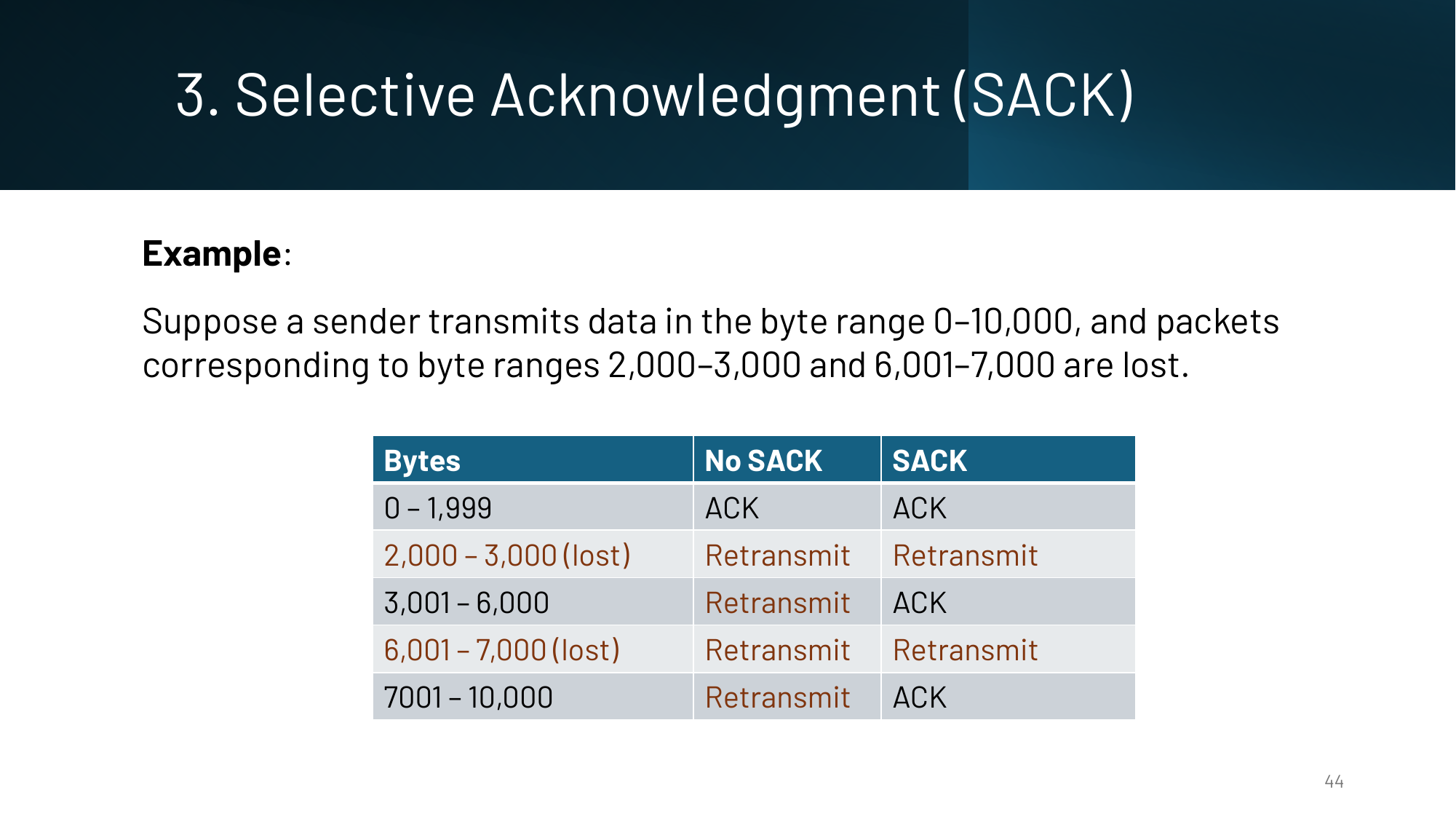

# 3. Selective Acknowledgment (SACK)
Example:
Suppose a sender transmits data in the byte range 0–10,000, and packets corresponding to byte ranges 2,000–3,000 and 6,001–7,000 are lost.

| Bytes | No SACK | SACK |
| --- | --- | --- |
| 0 – 1,999 | ACK | ACK |
| 2,000 – 3,000 (lost) | Retransmit | Retransmit |
| 3,001 – 6,000 | Retransmit | ACK |
| 6,001 – 7,000 (lost) | Retransmit | Retransmit |
| 7001 – 10,000 | Retransmit | ACK |
44